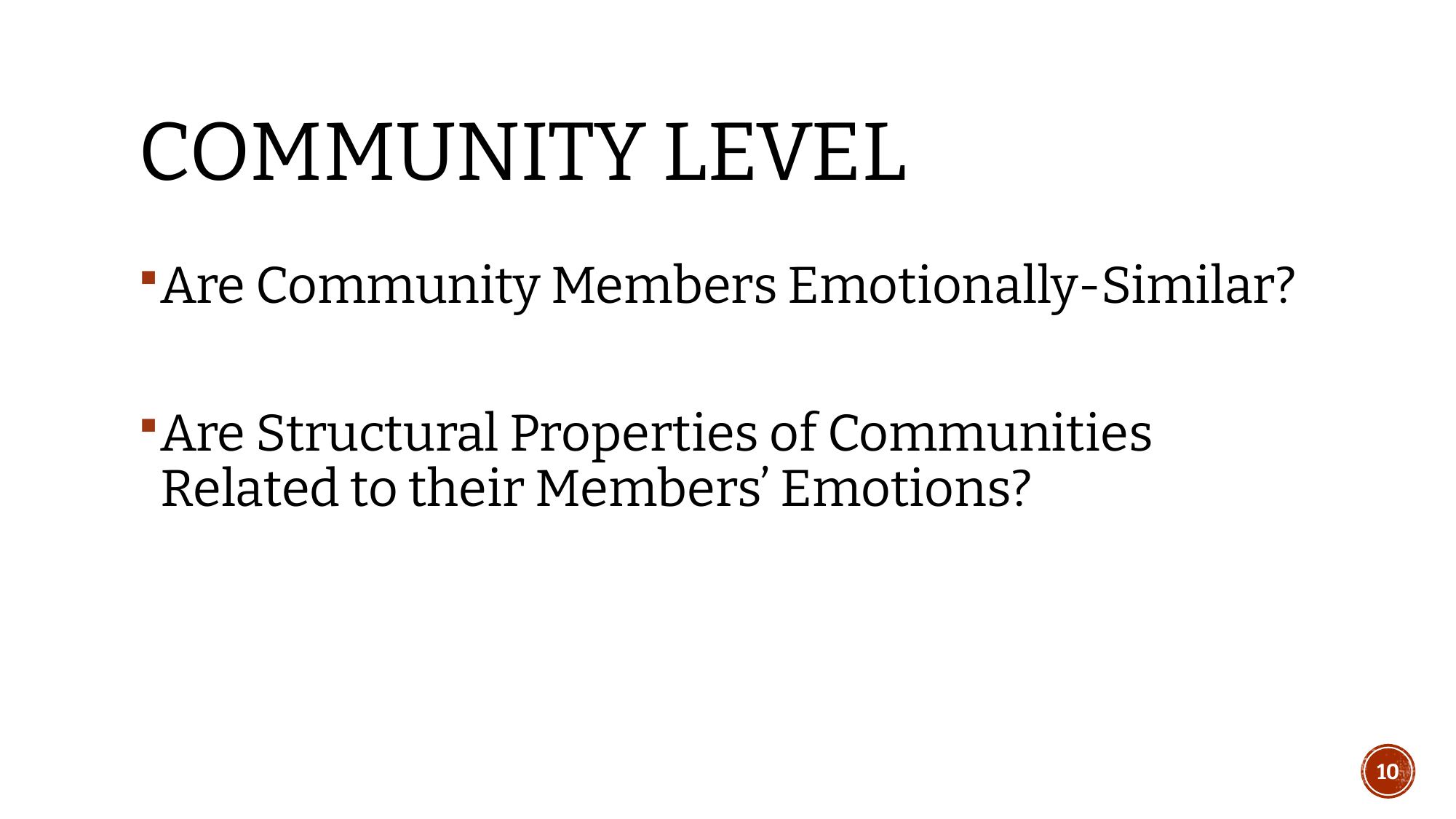

# Community Level
Are Community Members Emotionally-Similar?

Are Structural Properties of Communities Related to their Members’ Emotions?

10